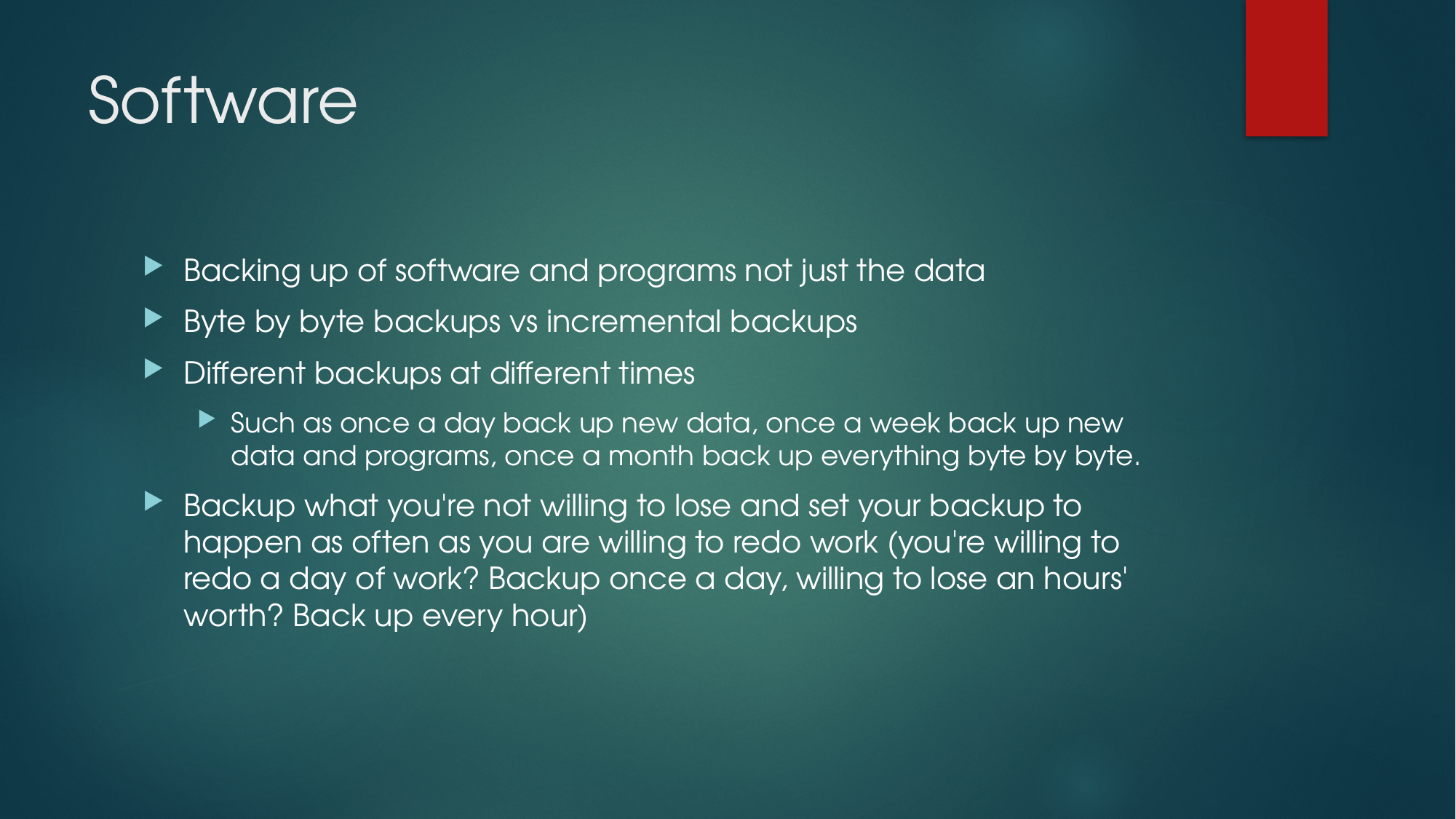

# Software
Backing up of software and programs not just the data
Byte by byte backups vs incremental backups
Different backups at different times
Such as once a day back up new data, once a week back up new data and programs, once a month back up everything byte by byte.
Backup what you're not willing to lose and set your backup to happen as often as you are willing to redo work (you're willing to redo a day of work? Backup once a day, willing to lose an hours' worth? Back up every hour)